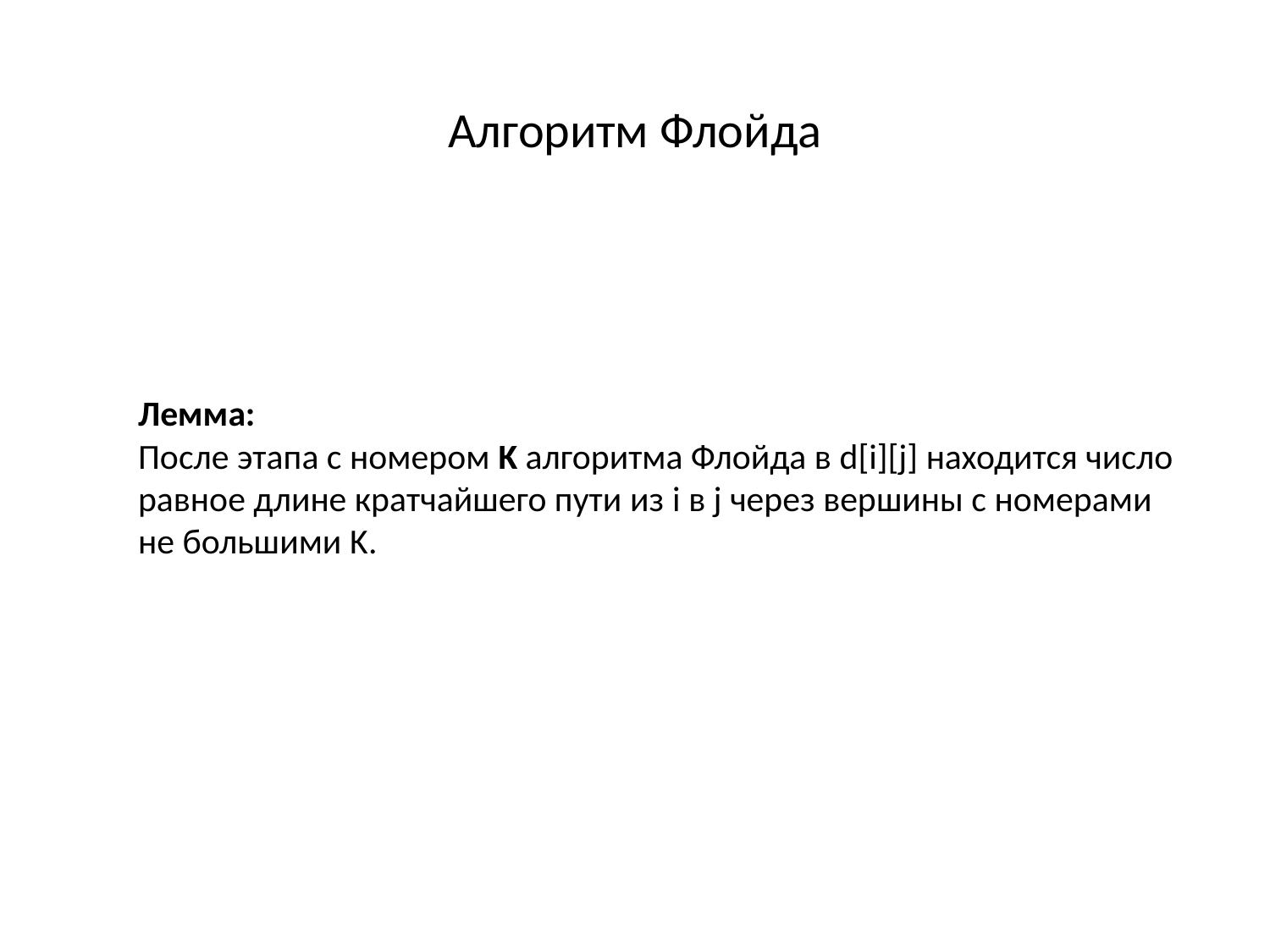

Алгоритм Флойда
Лемма:
После этапа с номером K алгоритма Флойда в d[i][j] находится число равное длине кратчайшего пути из i в j через вершины с номерами не большими K.